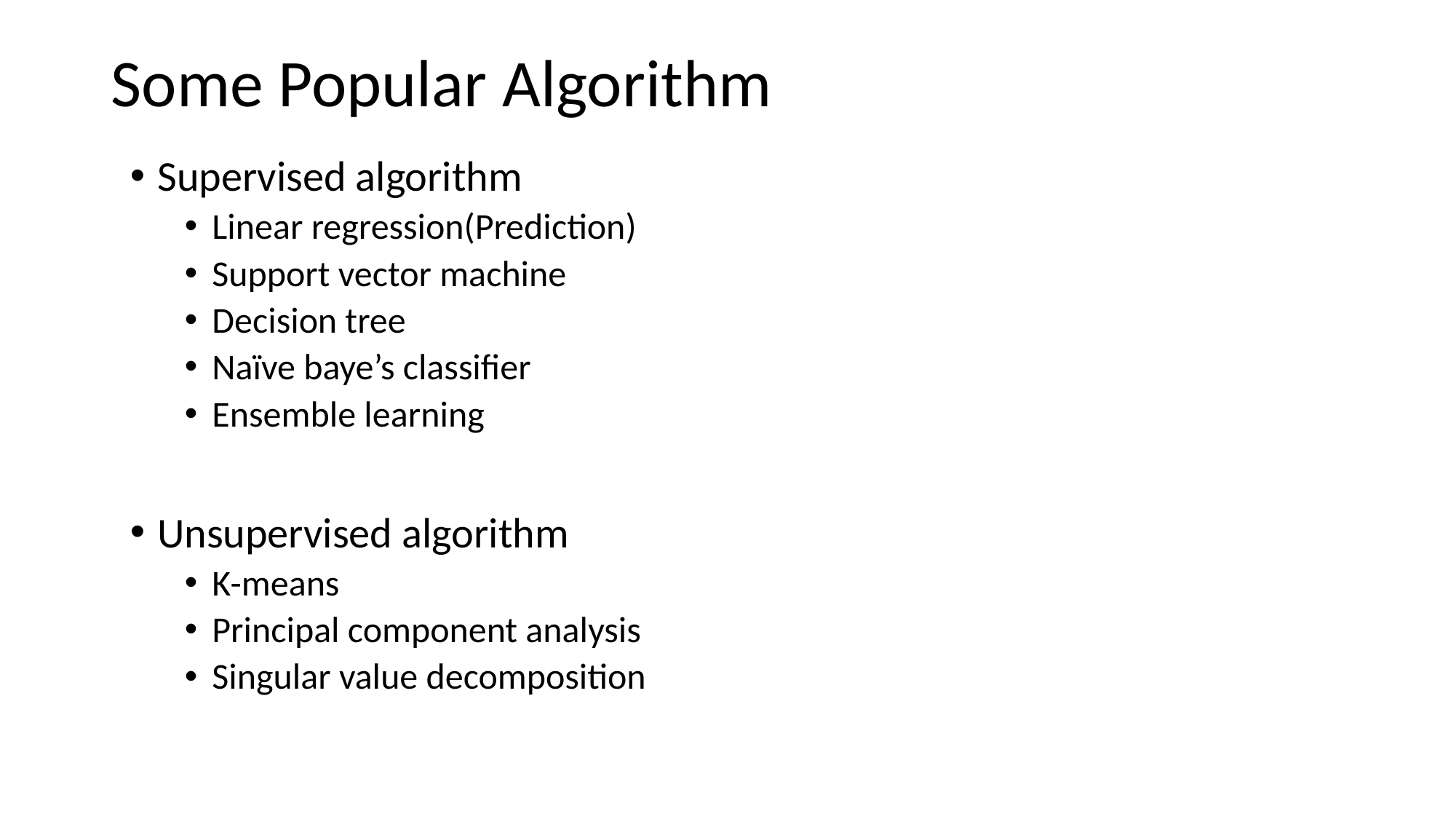

# Some Popular Algorithm
Supervised algorithm
Linear regression(Prediction)
Support vector machine
Decision tree
Naïve baye’s classifier
Ensemble learning

Unsupervised algorithm
K-means
Principal component analysis
Singular value decomposition